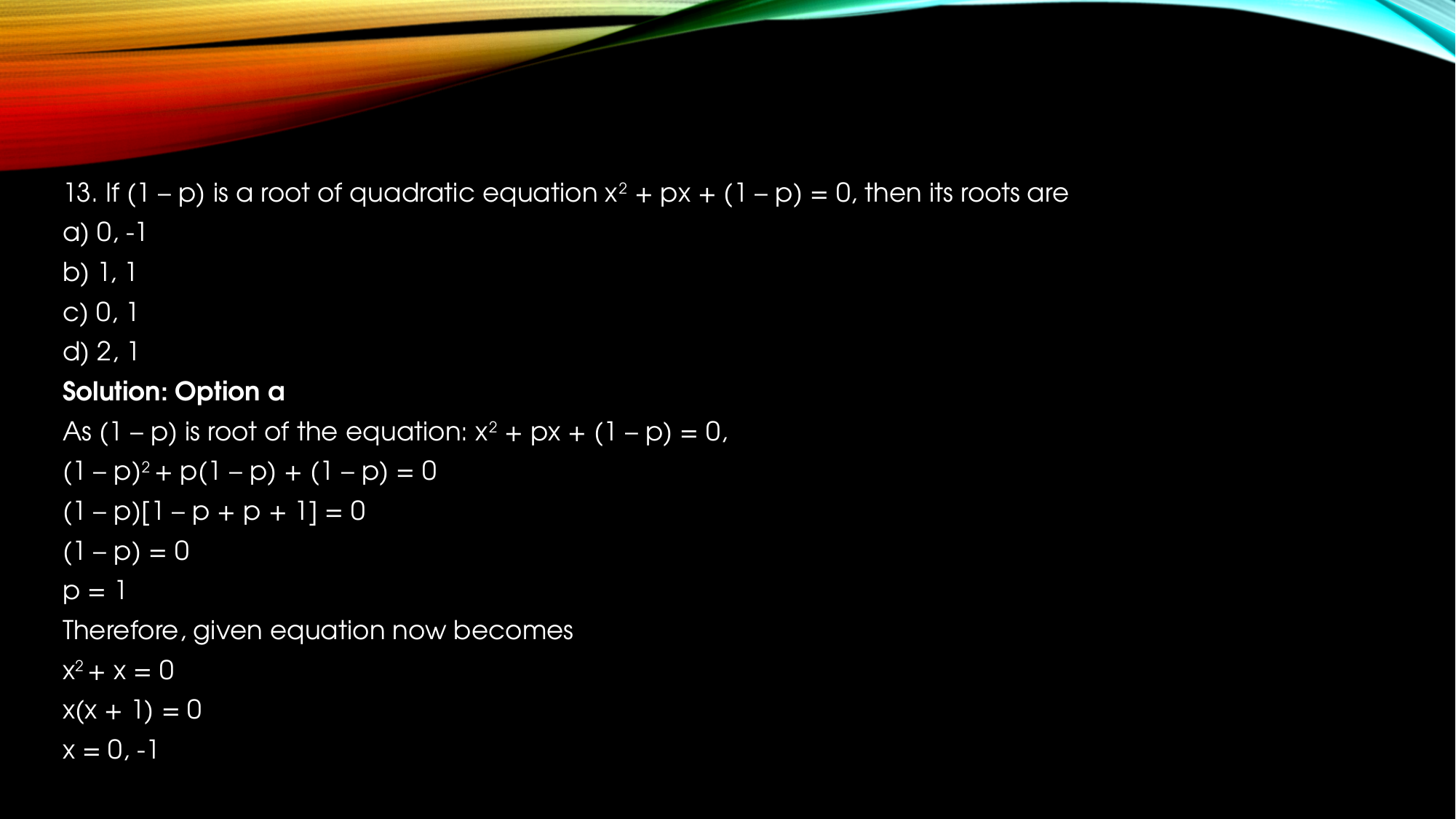

13. If (1 – p) is a root of quadratic equation x2 + px + (1 – p) = 0, then its roots are
a) 0, -1
b) 1, 1
c) 0, 1
d) 2, 1
Solution: Option a
As (1 – p) is root of the equation: x2 + px + (1 – p) = 0,
(1 – p)2 + p(1 – p) + (1 – p) = 0
(1 – p)[1 – p + p + 1] = 0
(1 – p) = 0
p = 1
Therefore, given equation now becomes
x2 + x = 0
x(x + 1) = 0
x = 0, -1